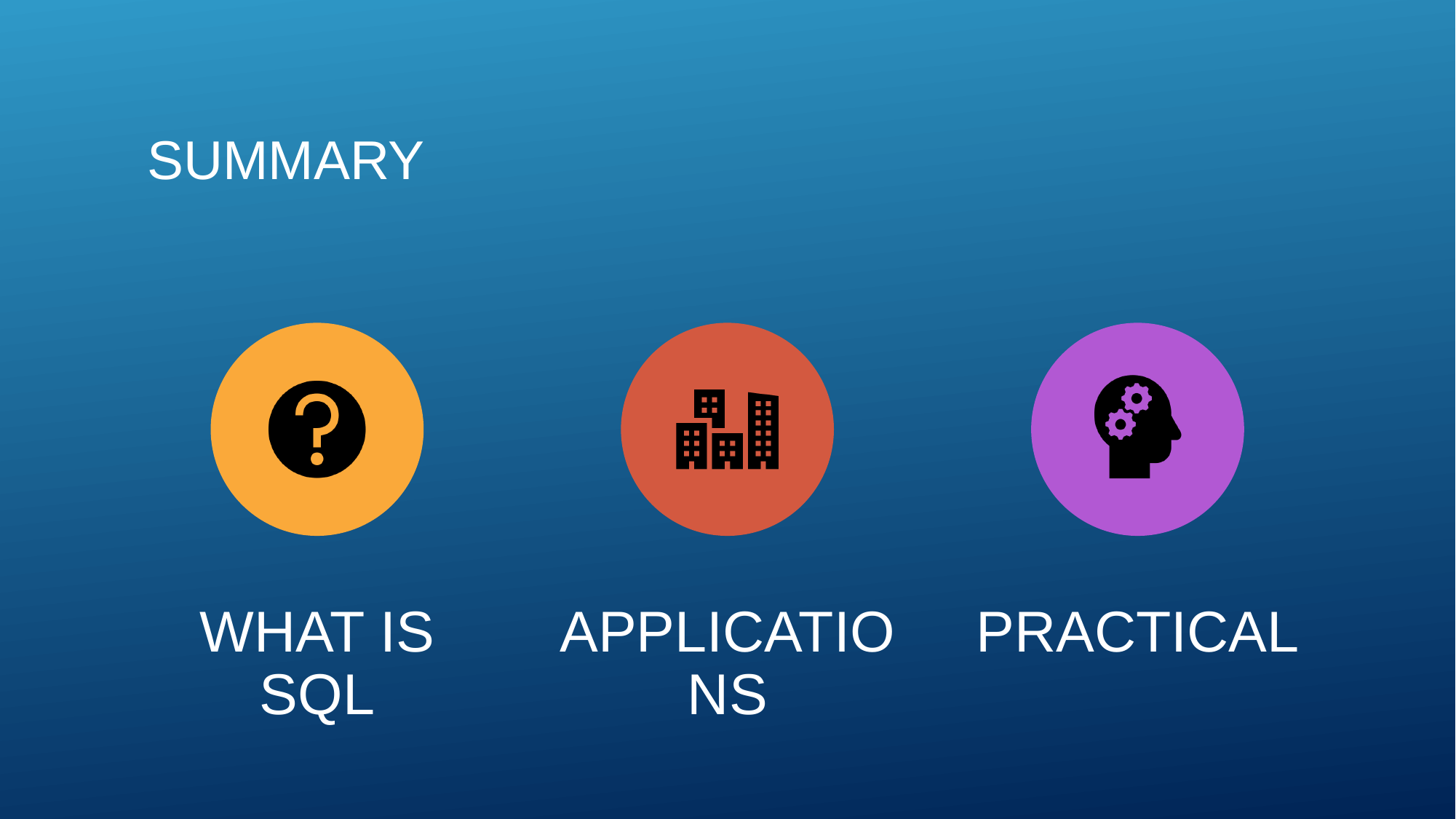

# summary
What is SQL
Applications
Practical